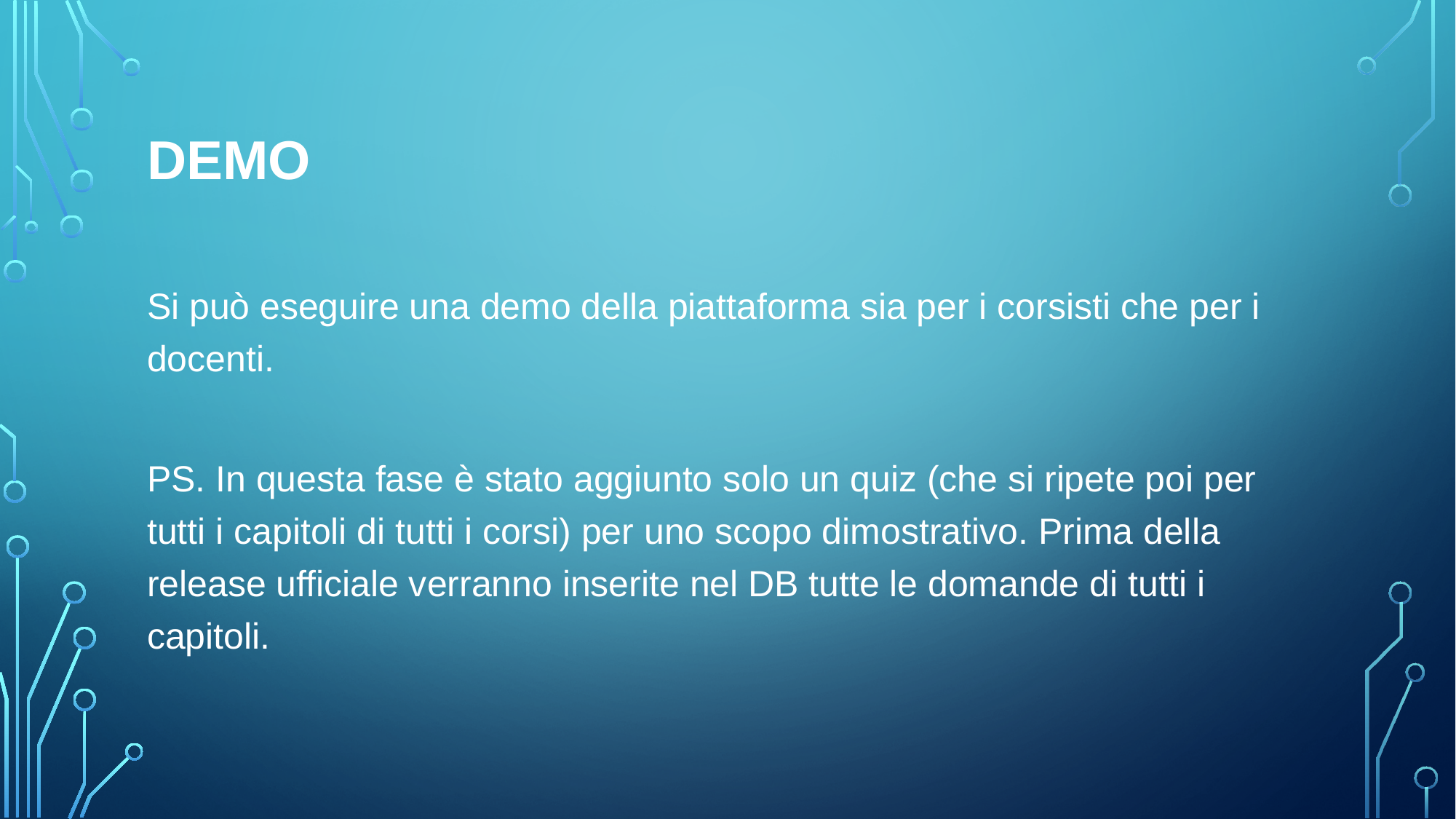

# DEMO
Si può eseguire una demo della piattaforma sia per i corsisti che per i docenti.
PS. In questa fase è stato aggiunto solo un quiz (che si ripete poi per tutti i capitoli di tutti i corsi) per uno scopo dimostrativo. Prima della release ufficiale verranno inserite nel DB tutte le domande di tutti i capitoli.